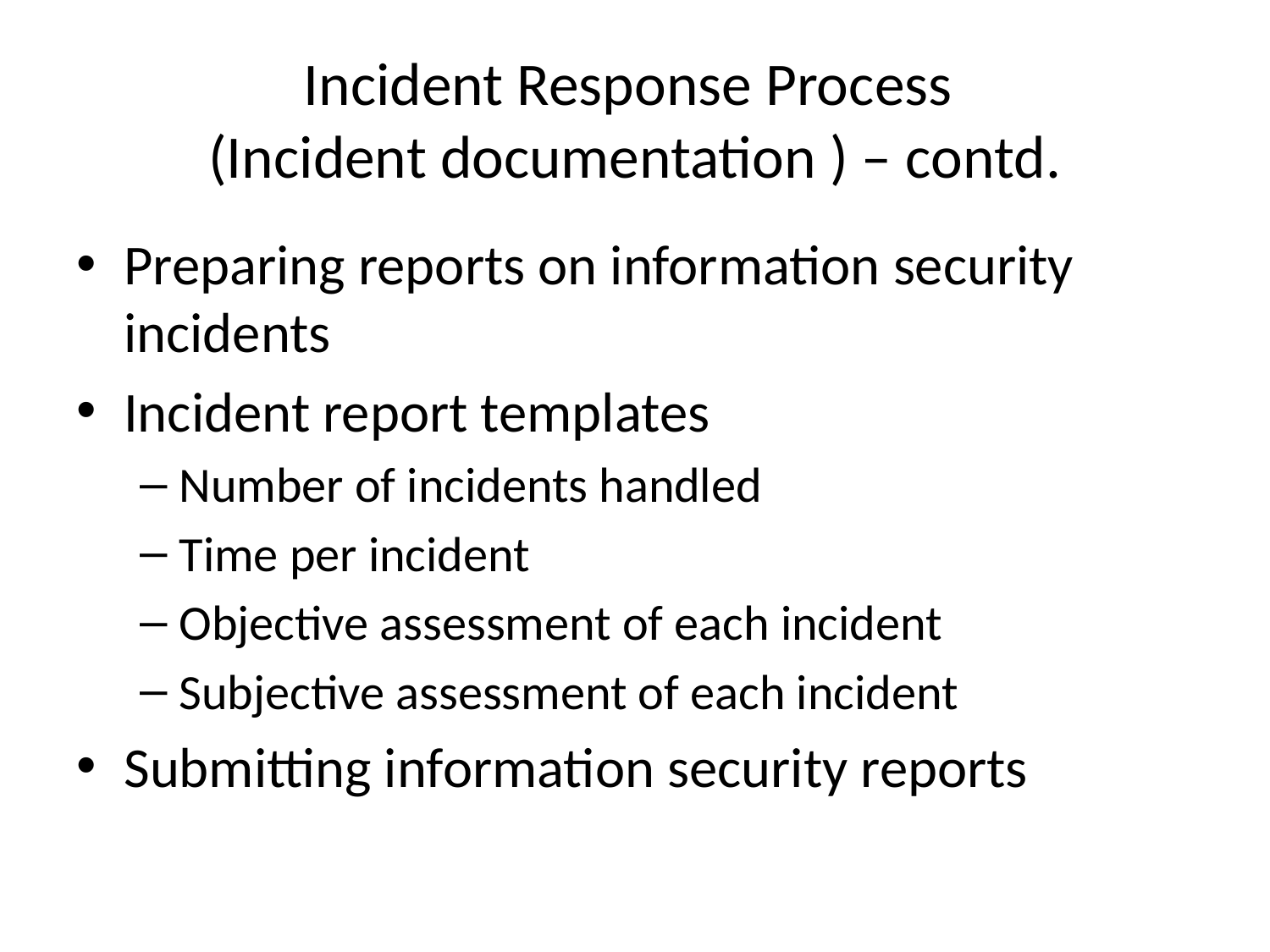

# Incident Response Process (Incident documentation ) – contd.
Preparing reports on information security incidents
Incident report templates
Number of incidents handled
Time per incident
Objective assessment of each incident
Subjective assessment of each incident
Submitting information security reports